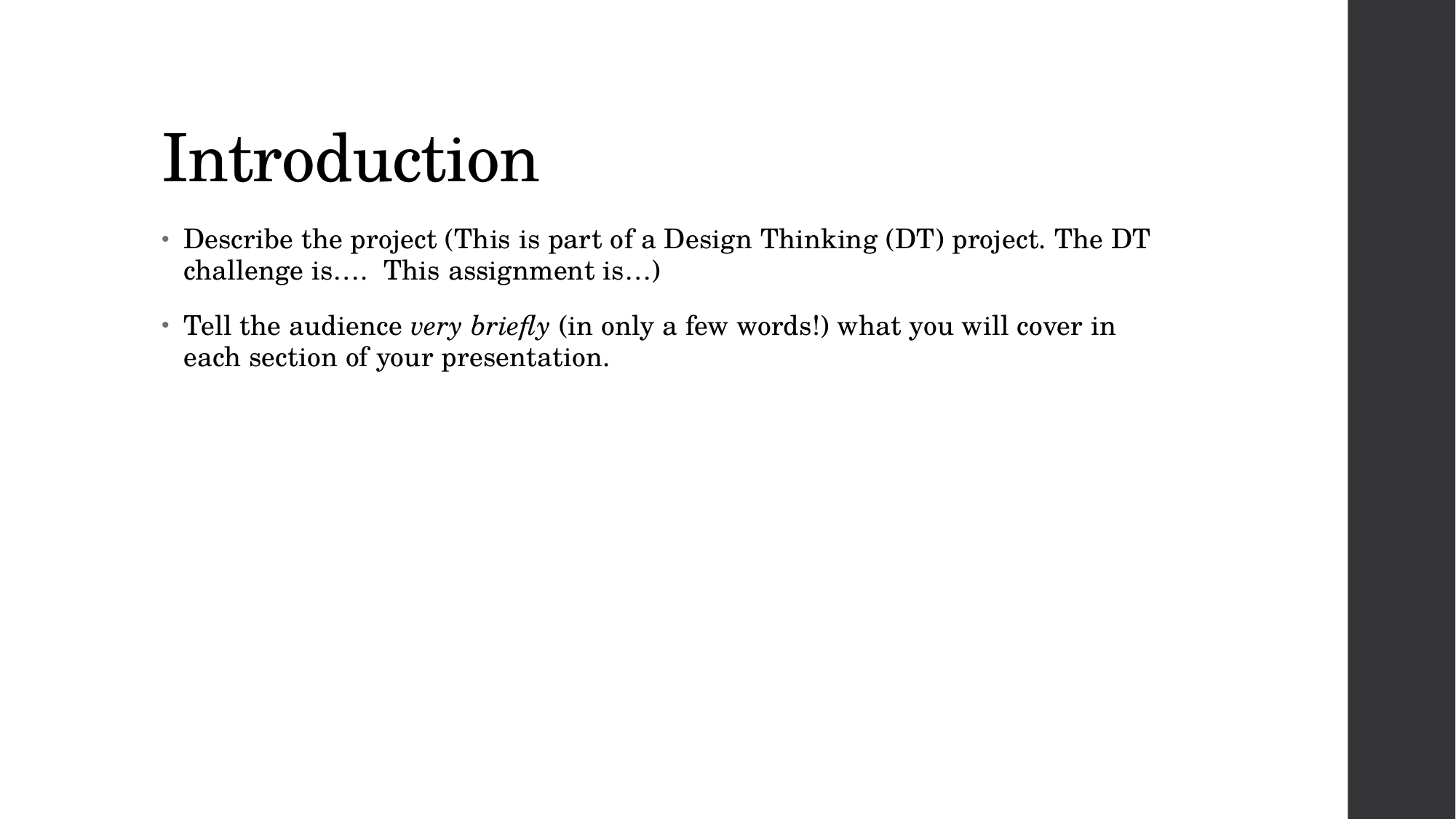

# Introduction
Describe the project (This is part of a Design Thinking (DT) project. The DT challenge is….  This assignment is…)
Tell the audience very briefly (in only a few words!) what you will cover in each section of your presentation.